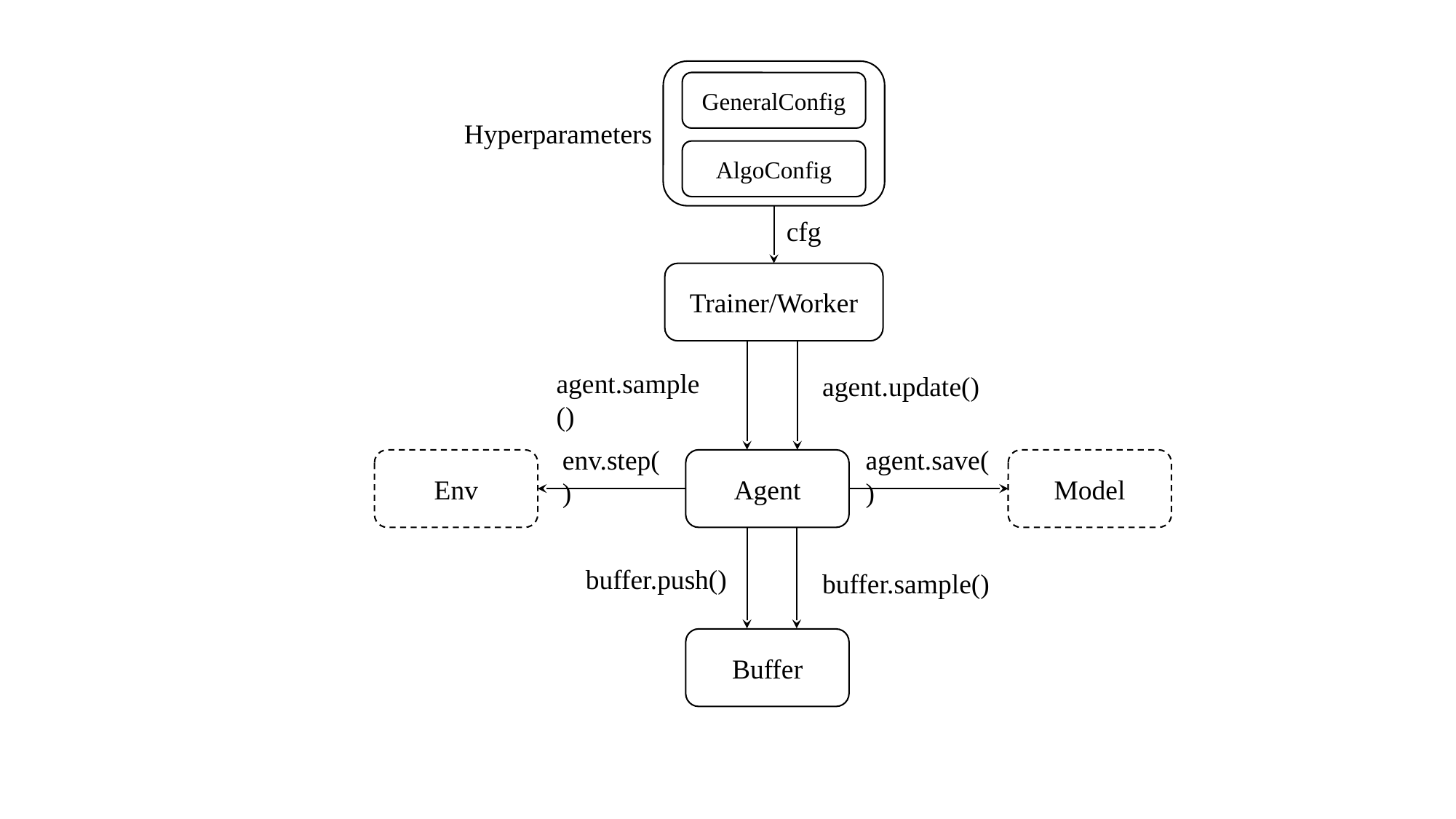

GeneralConfig
AlgoConfig
Hyperparameters
cfg
Trainer/Worker
agent.sample ()
agent.update()
env.step()
agent.save()
Env
Model
Agent
buffer.push()
buffer.sample()
Buffer